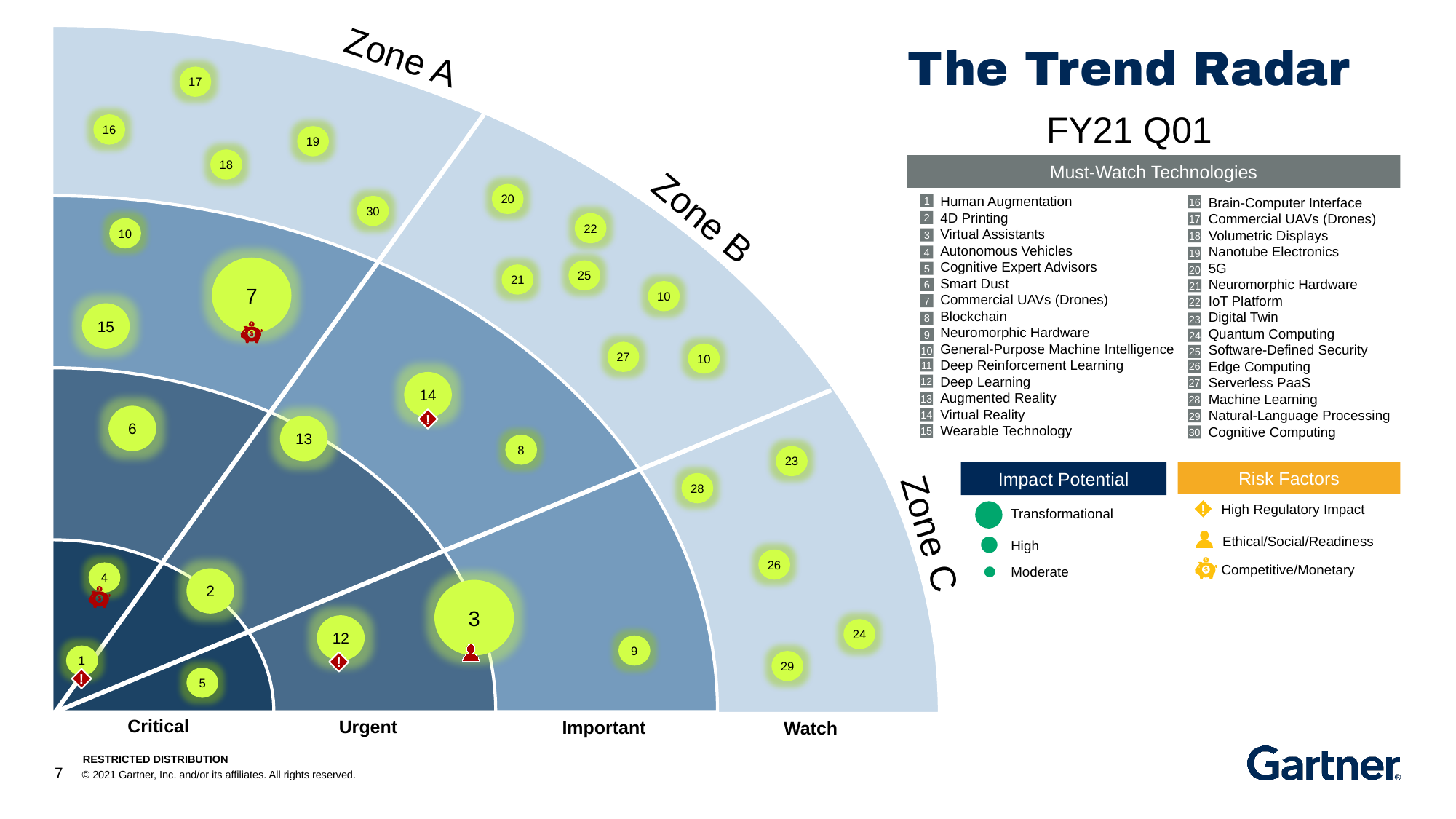

Zone A
17
16
19
18
20
Zone B
30
22
10
7
25
21
10
15

27
10
14
6
!
13
8
23
28
Zone C
26
4
2
3

12
24
9

1
29
!
5
!
Critical
Urgent
Important
Watch
# The Trend Radar
FY21 Q01
Must-Watch Technologies
Human Augmentation
4D Printing
Virtual Assistants
Autonomous Vehicles
Cognitive Expert Advisors
Smart Dust
Commercial UAVs (Drones)
Blockchain
Neuromorphic Hardware
General-Purpose Machine Intelligence
Deep Reinforcement Learning
Deep Learning
Augmented Reality
Virtual Reality
Wearable Technology
1
2
3
4
5
6
7
8
9
10
11
12
13
14
15
Brain-Computer Interface
Commercial UAVs (Drones)
Volumetric Displays
Nanotube Electronics
5G
Neuromorphic Hardware
IoT Platform
Digital Twin
Quantum Computing
Software-Defined Security
Edge Computing
Serverless PaaS
Machine Learning
Natural-Language Processing
Cognitive Computing
16
17
18
19
20
21
22
23
24
25
26
27
28
29
30
Risk Factors
Impact Potential
Transformational

High

Moderate

!
High Regulatory Impact

Ethical/Social/Readiness

Competitive/Monetary